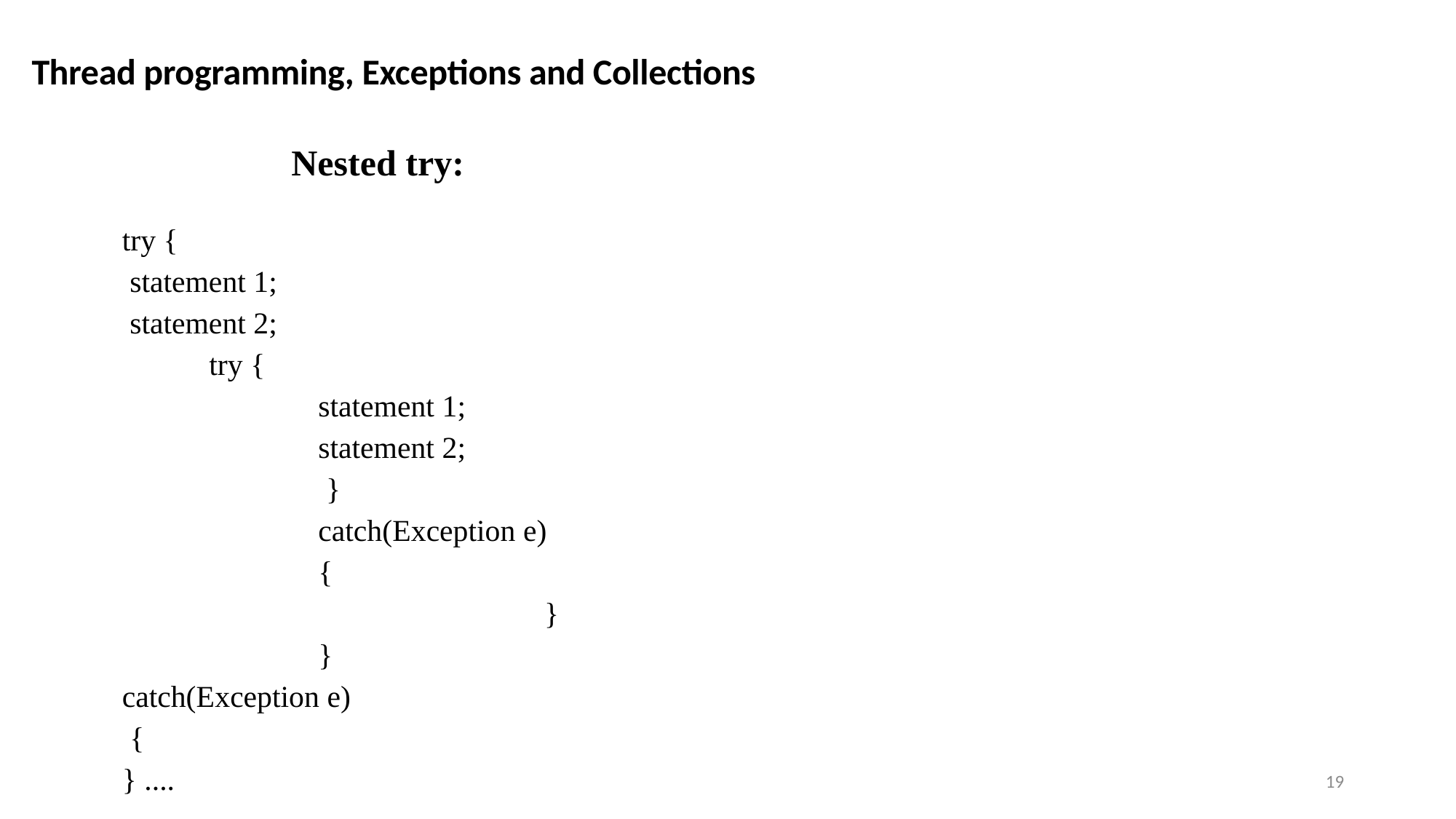

Thread programming, Exceptions and Collections
Nested try:
try {
 statement 1;
 statement 2;
	try {
		statement 1;
		statement 2;
		 }
		catch(Exception e)
 		{
				 }
		}
catch(Exception e)
 {
} ....
19